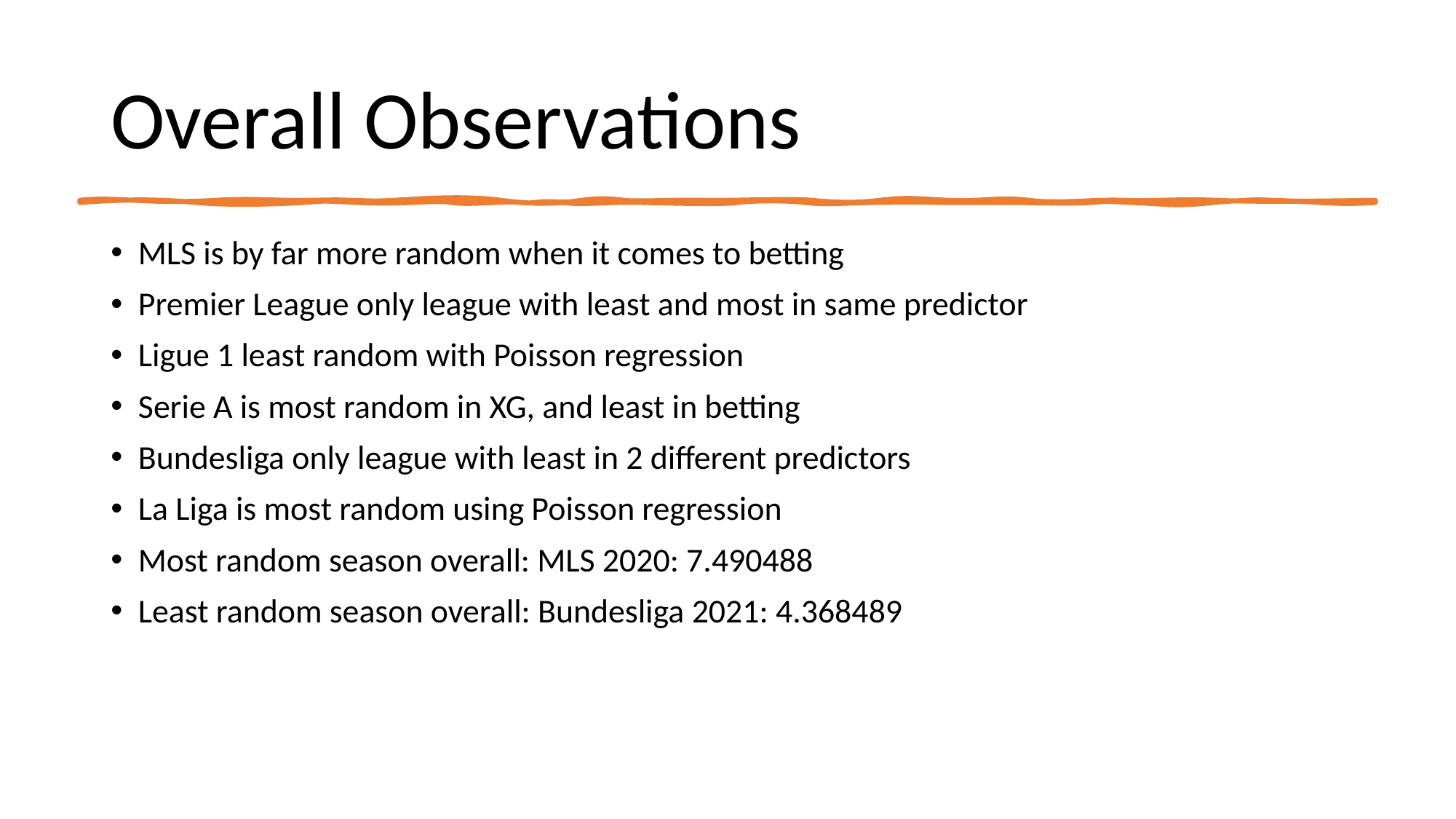

# Overall Observations

MLS is by far more random when it comes to betting
Premier League only league with least and most in same predictor
Ligue 1 least random with Poisson regression
Serie A is most random in XG, and least in betting
Bundesliga only league with least in 2 different predictors
La Liga is most random using Poisson regression
Most random season overall: MLS 2020: 7.490488
Least random season overall: Bundesliga 2021: 4.368489